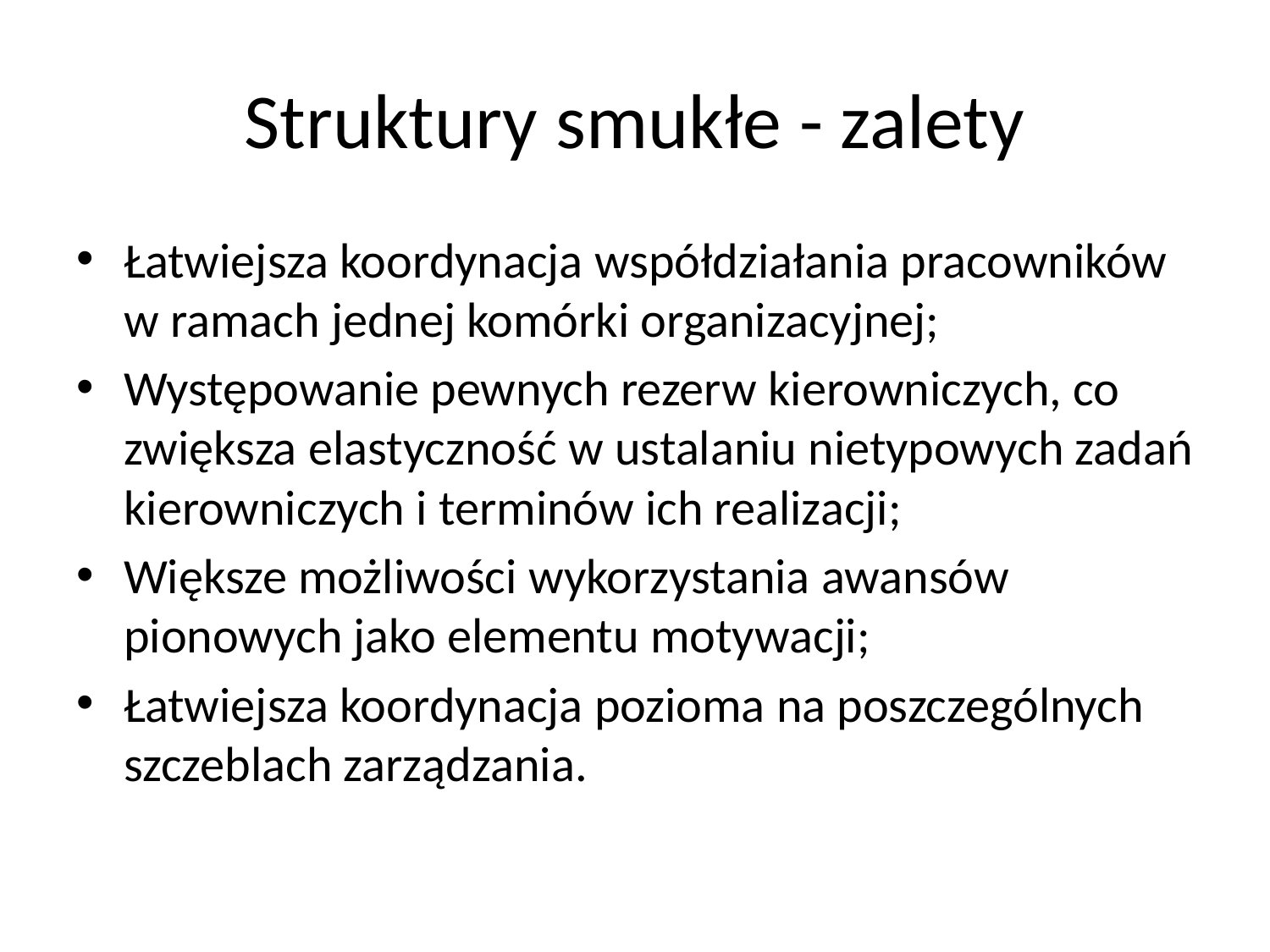

# Struktury smukłe - zalety
Łatwiejsza koordynacja współdziałania pracowników w ramach jednej komórki organizacyjnej;
Występowanie pewnych rezerw kierowniczych, co zwiększa elastyczność w ustalaniu nietypowych zadań kierowniczych i terminów ich realizacji;
Większe możliwości wykorzystania awansów pionowych jako elementu motywacji;
Łatwiejsza koordynacja pozioma na poszczególnych szczeblach zarządzania.